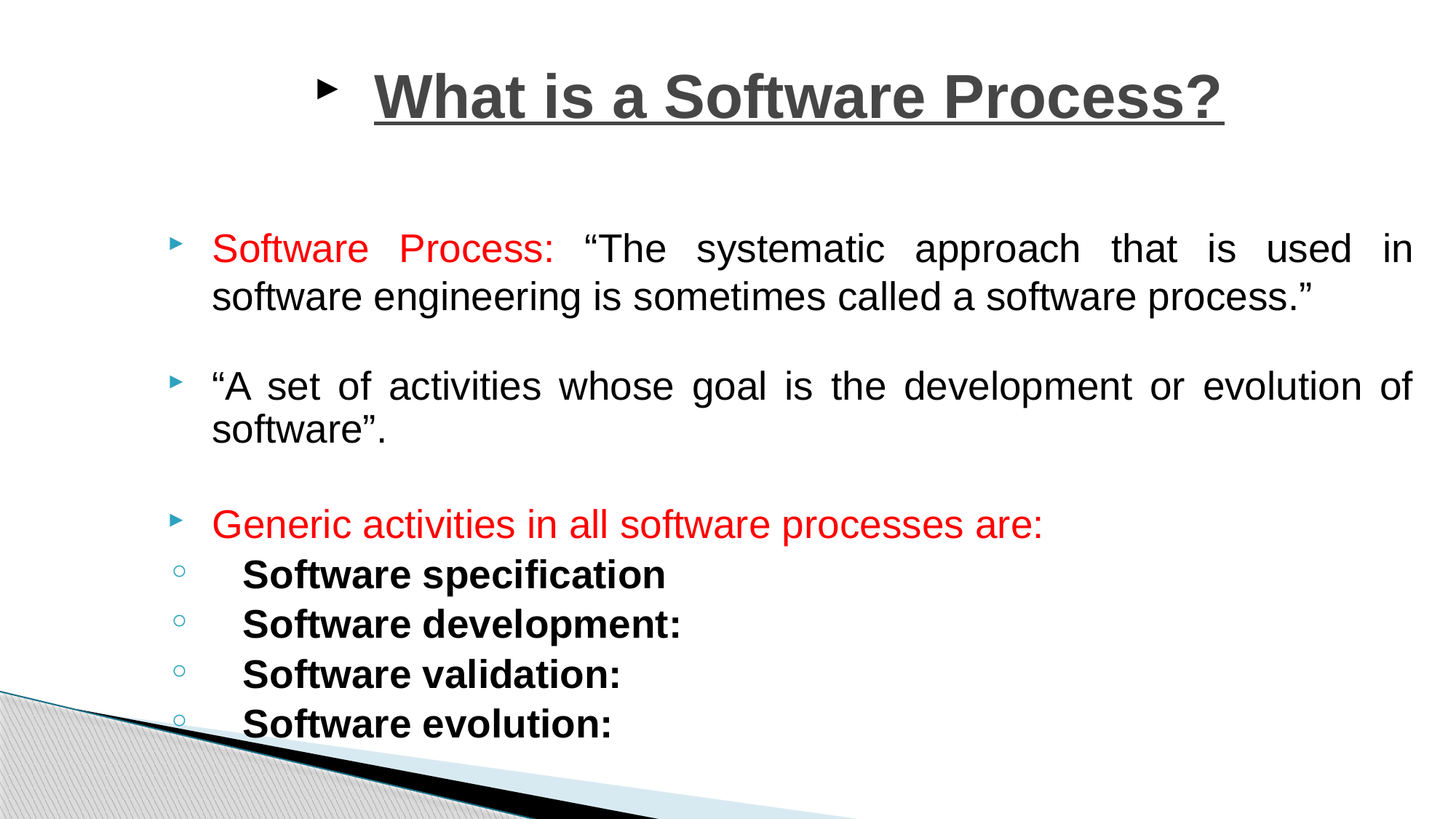

# What is a Software Process?
Software Process: “The systematic approach that is used in software engineering is sometimes called a software process.”

“A set of activities whose goal is the development or evolution of software”.

Generic activities in all software processes are:
Software specification
Software development:
Software validation:
Software evolution: